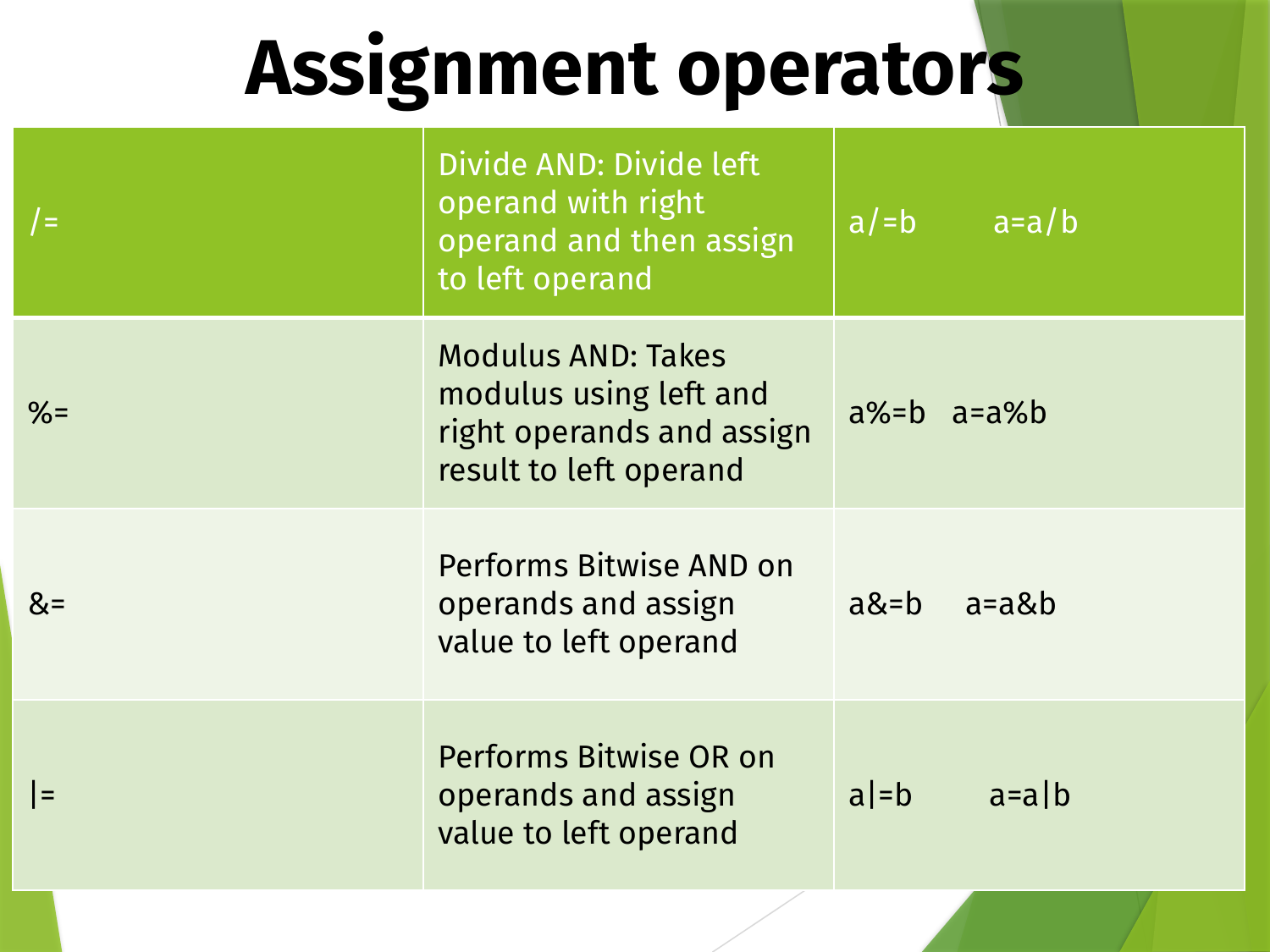

Assignment operators
| /= | Divide AND: Divide left operand with right operand and then assign to left operand | a/=b         a=a/b |
| --- | --- | --- |
| %= | Modulus AND: Takes modulus using left and right operands and assign result to left operand | a%=b   a=a%b |
| &= | Performs Bitwise AND on operands and assign value to left operand | a&=b     a=a&b |
| |= | Performs Bitwise OR on operands and assign value to left operand | a|=b         a=a|b |